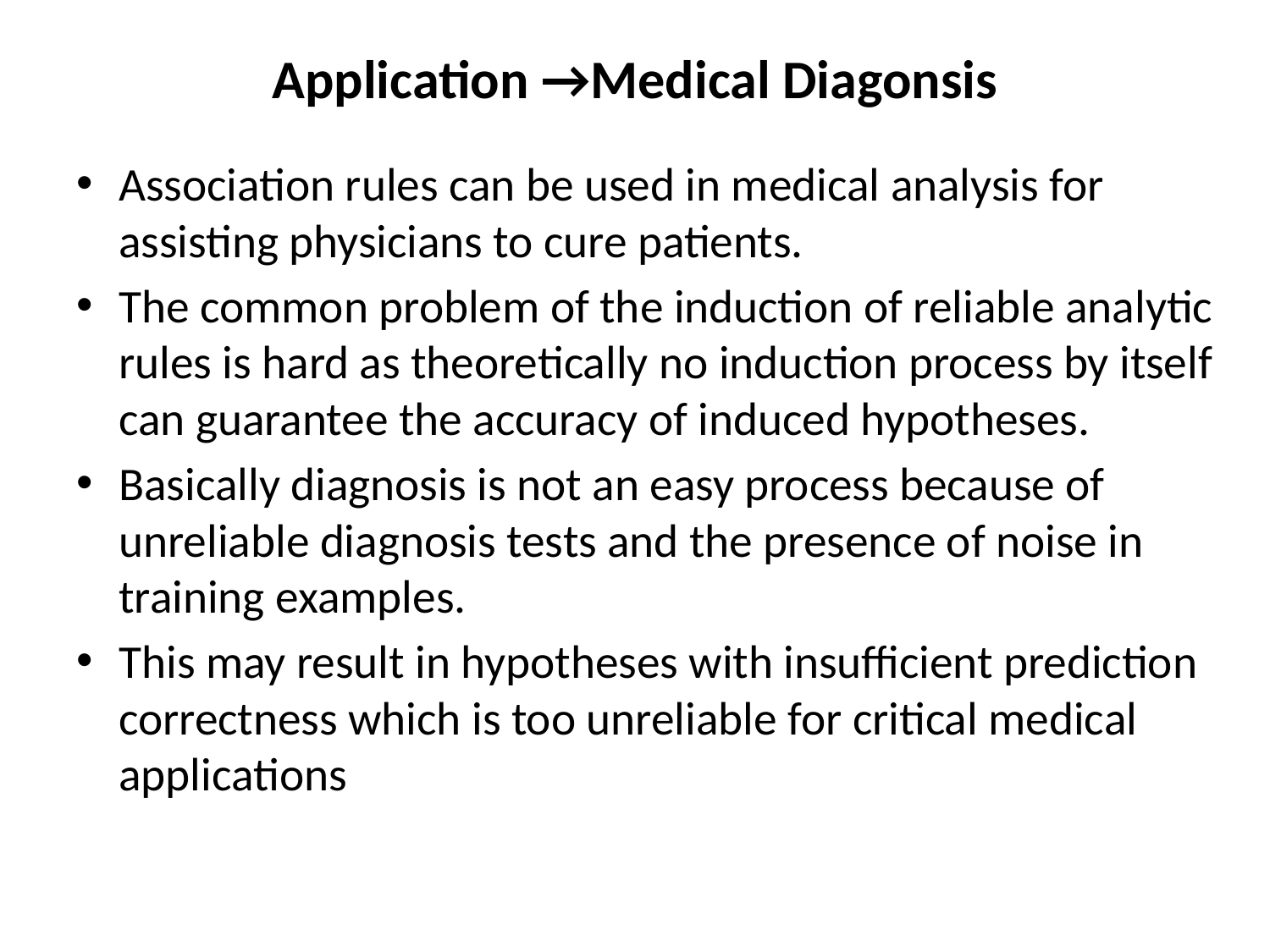

# Application →Medical Diagonsis
Association rules can be used in medical analysis for assisting physicians to cure patients.
The common problem of the induction of reliable analytic rules is hard as theoretically no induction process by itself can guarantee the accuracy of induced hypotheses.
Basically diagnosis is not an easy process because of unreliable diagnosis tests and the presence of noise in training examples.
This may result in hypotheses with insufficient prediction correctness which is too unreliable for critical medical applications